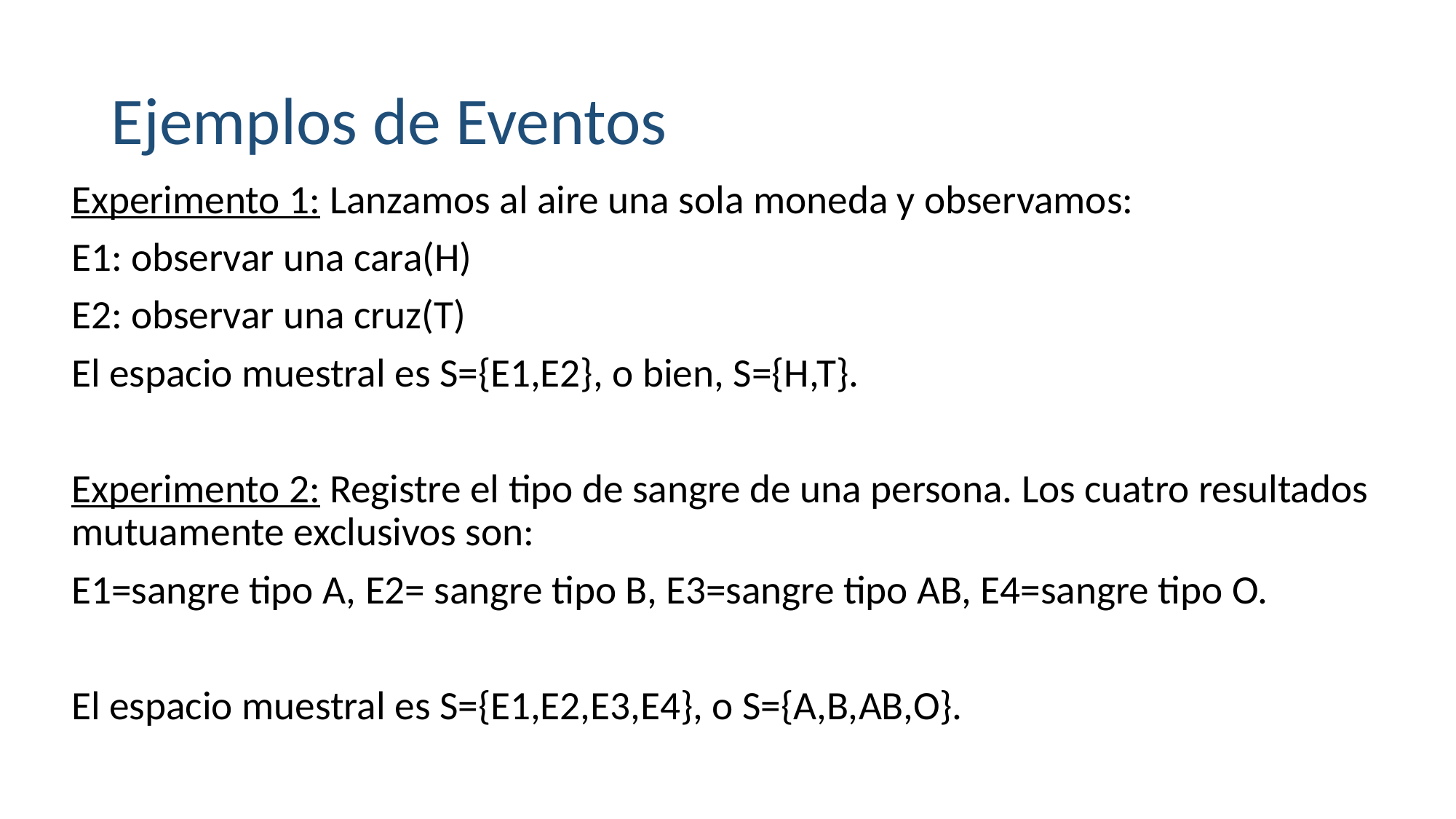

# Ejemplos de Eventos
Experimento 1: Lanzamos al aire una sola moneda y observamos:
E1: observar una cara(H)
E2: observar una cruz(T)
El espacio muestral es S={E1,E2}, o bien, S={H,T}.

Experimento 2: Registre el tipo de sangre de una persona. Los cuatro resultados mutuamente exclusivos son:
E1=sangre tipo A, E2= sangre tipo B, E3=sangre tipo AB, E4=sangre tipo O.

El espacio muestral es S={E1,E2,E3,E4}, o S={A,B,AB,O}.